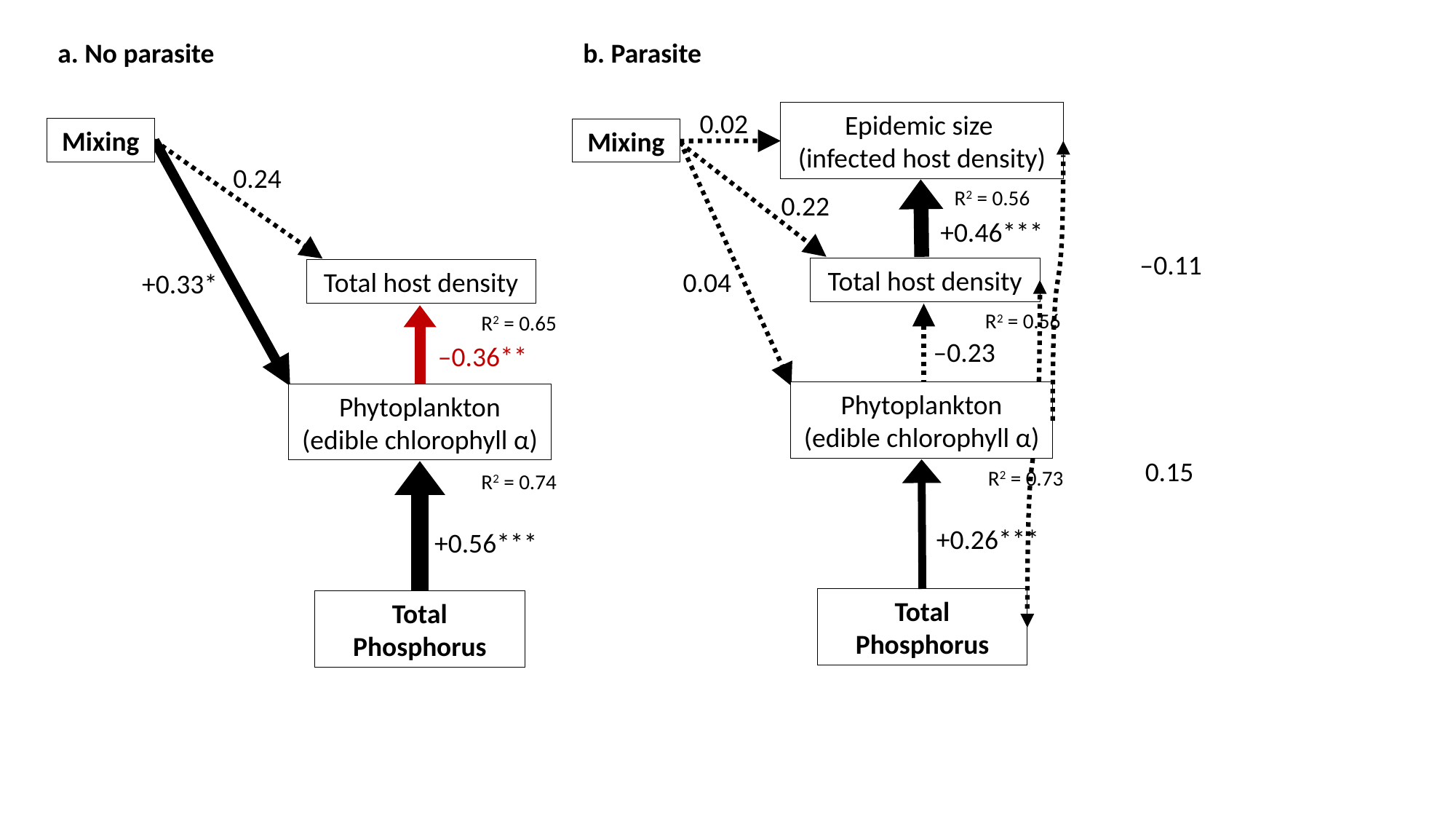

a. No parasite
Mixing
0.24
Total host density
+0.33*
R2 = 0.65
–0.36**
Phytoplankton
(edible chlorophyll α)
R2 = 0.74
+0.56***
Total Phosphorus
b. Parasite
0.02
Epidemic size
(infected host density)
Mixing
R2 = 0.56
0.22
+0.46***
Total host density
0.04
R2 = 0.56
–0.23
Phytoplankton
(edible chlorophyll α)
0.15
R2 = 0.73
+0.26***
Total Phosphorus
–0.11